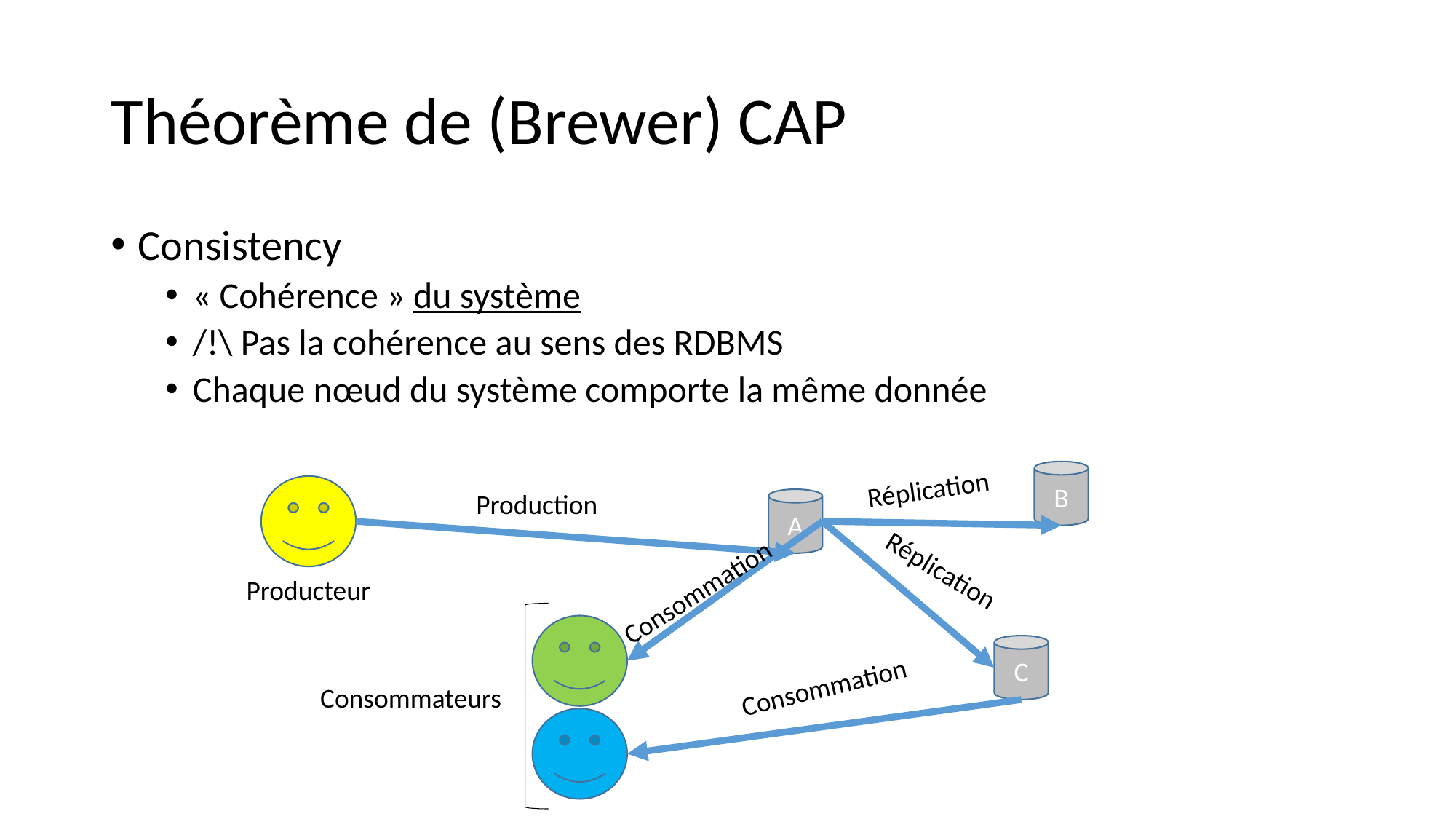

# Théorème de (Brewer) CAP
Consistency
« Cohérence » du système
/!\ Pas la cohérence au sens des RDBMS
Chaque nœud du système comporte la même donnée

B
Réplication

Production
A
Réplication
Producteur
Consommation

C
Consommation
Consommateurs